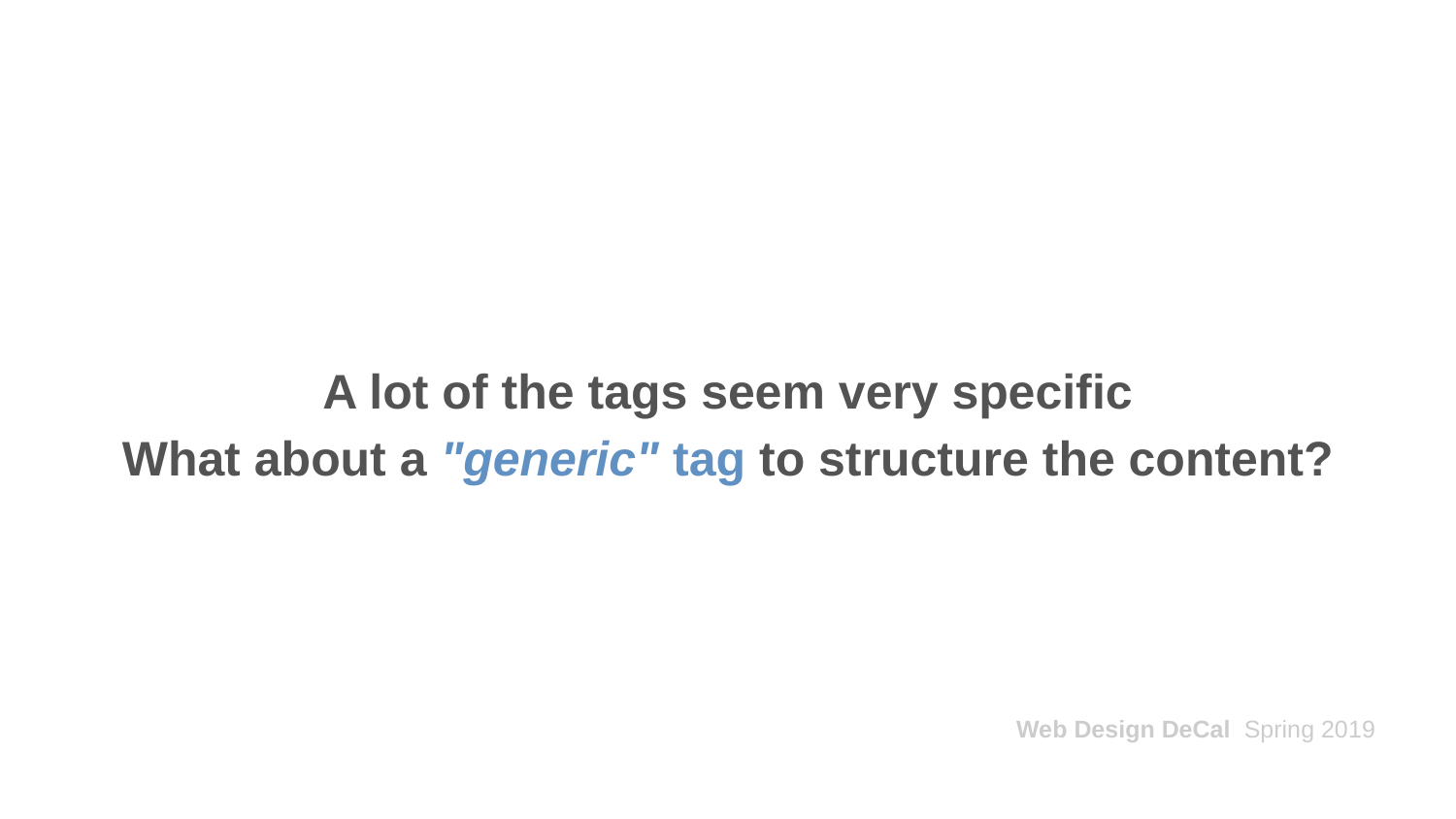

# A lot of the tags seem very specific
What about a "generic" tag to structure the content?